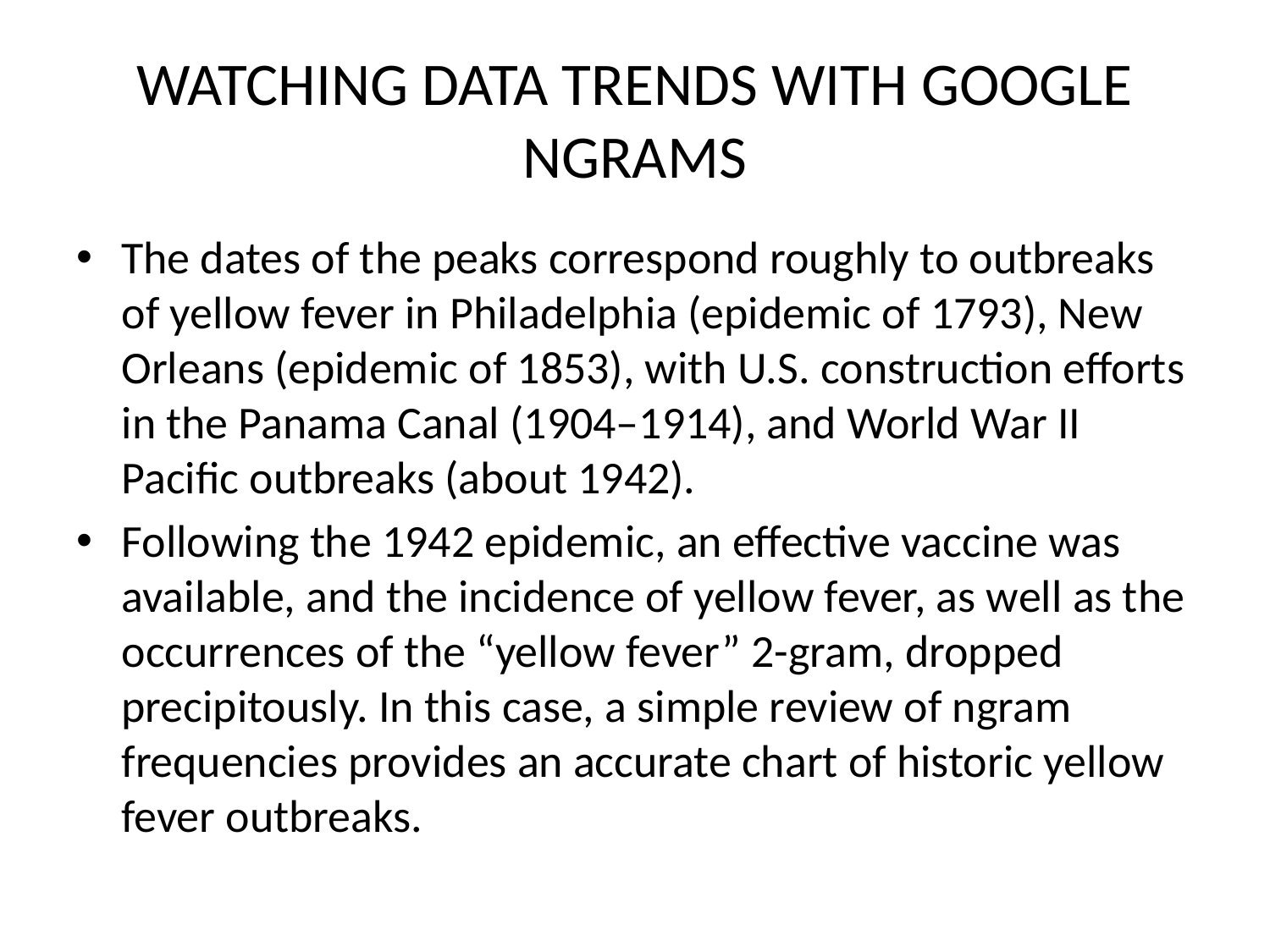

# WATCHING DATA TRENDS WITH GOOGLE NGRAMS
The dates of the peaks correspond roughly to outbreaks of yellow fever in Philadelphia (epidemic of 1793), New Orleans (epidemic of 1853), with U.S. construction efforts in the Panama Canal (1904–1914), and World War II Pacific outbreaks (about 1942).
Following the 1942 epidemic, an effective vaccine was available, and the incidence of yellow fever, as well as the occurrences of the “yellow fever” 2-gram, dropped precipitously. In this case, a simple review of ngram frequencies provides an accurate chart of historic yellow fever outbreaks.